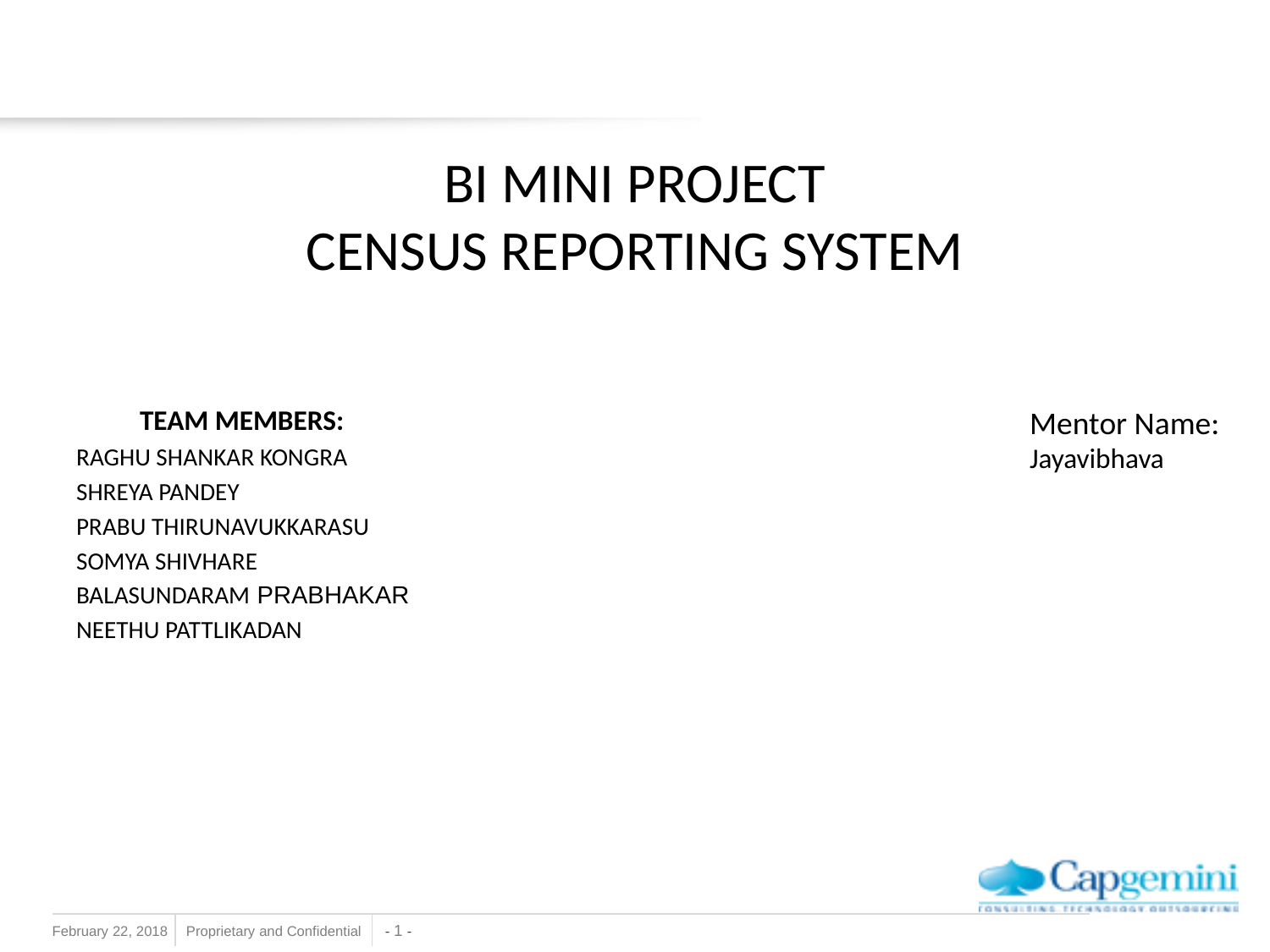

# BI MINI PROJECT CENSUS REPORTING SYSTEM
	TEAM MEMBERS:
RAGHU SHANKAR KONGRA
SHREYA PANDEY
PRABU THIRUNAVUKKARASU
SOMYA SHIVHARE
BALASUNDARAM PRABHAKAR
NEETHU PATTLIKADAN

Mentor Name:
Jayavibhava